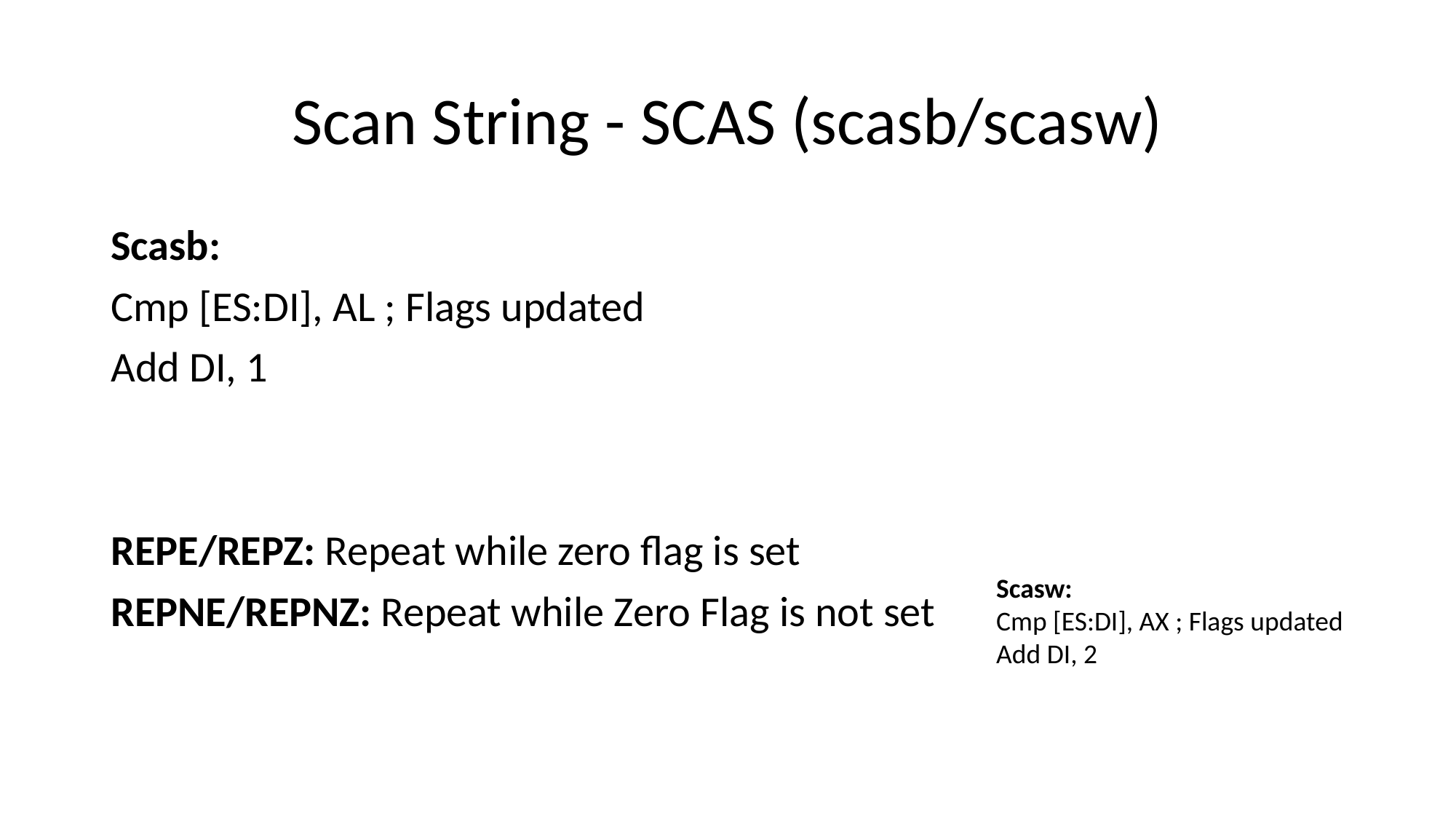

# Scan String - SCAS (scasb/scasw)
Scasb:
Cmp [ES:DI], AL ; Flags updated
Add DI, 1

REPE/REPZ: Repeat while zero flag is set
REPNE/REPNZ: Repeat while Zero Flag is not set
Scasw:
Cmp [ES:DI], AX ; Flags updated
Add DI, 2